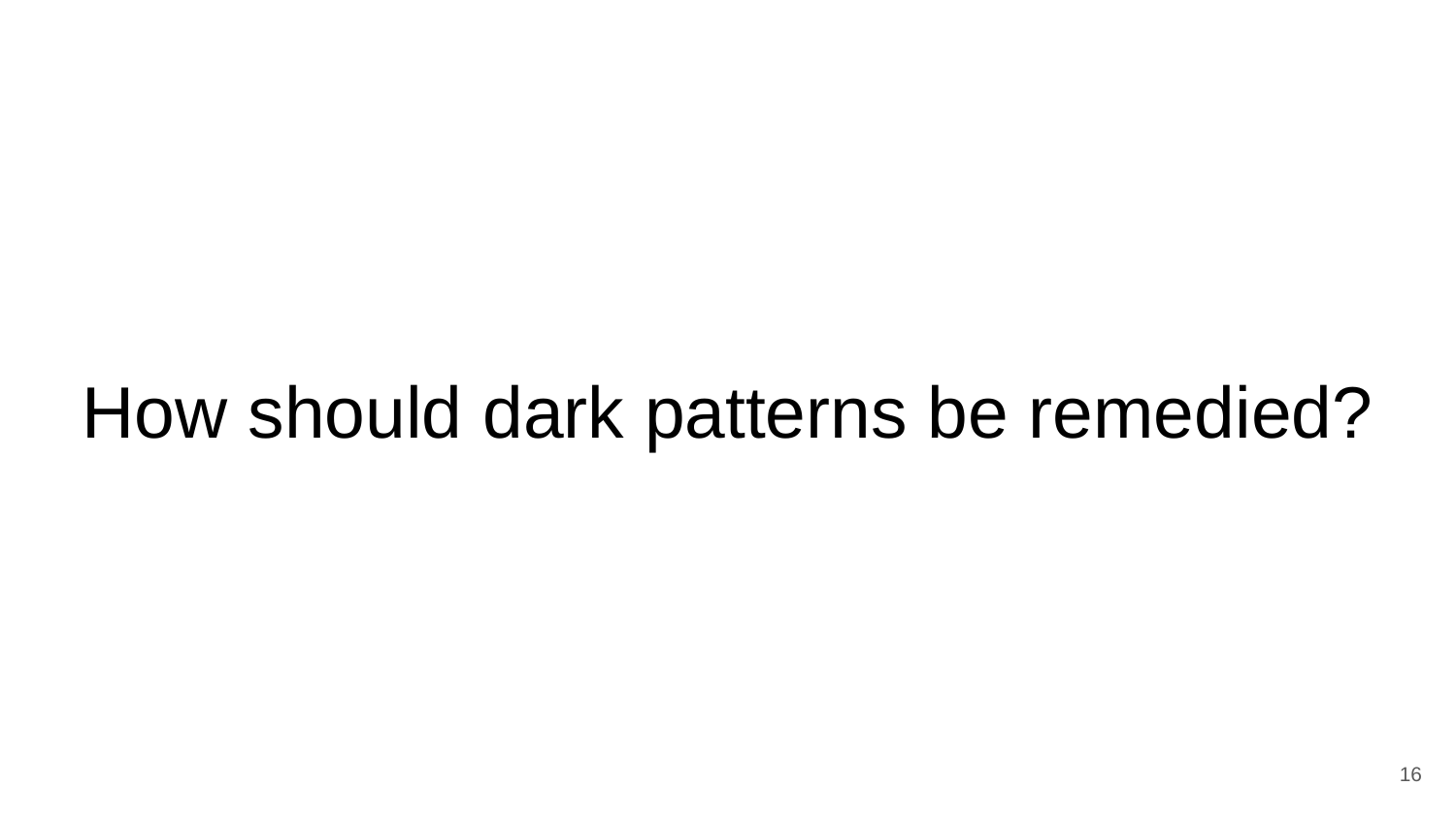

# How should dark patterns be remedied?
16